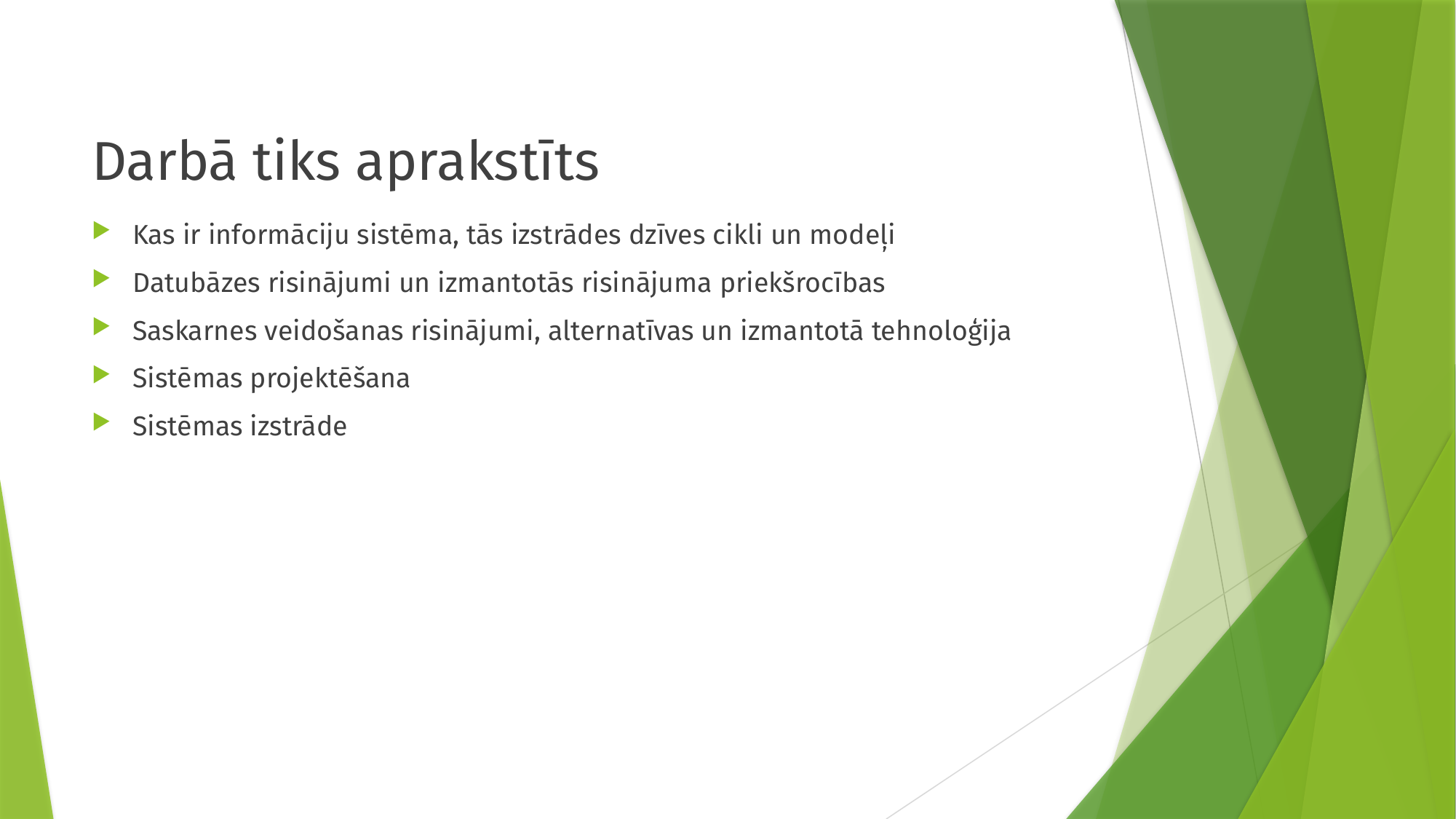

# Darbā tiks aprakstīts
Kas ir informāciju sistēma, tās izstrādes dzīves cikli un modeļi
Datubāzes risinājumi un izmantotās risinājuma priekšrocības
Saskarnes veidošanas risinājumi, alternatīvas un izmantotā tehnoloģija
Sistēmas projektēšana
Sistēmas izstrāde